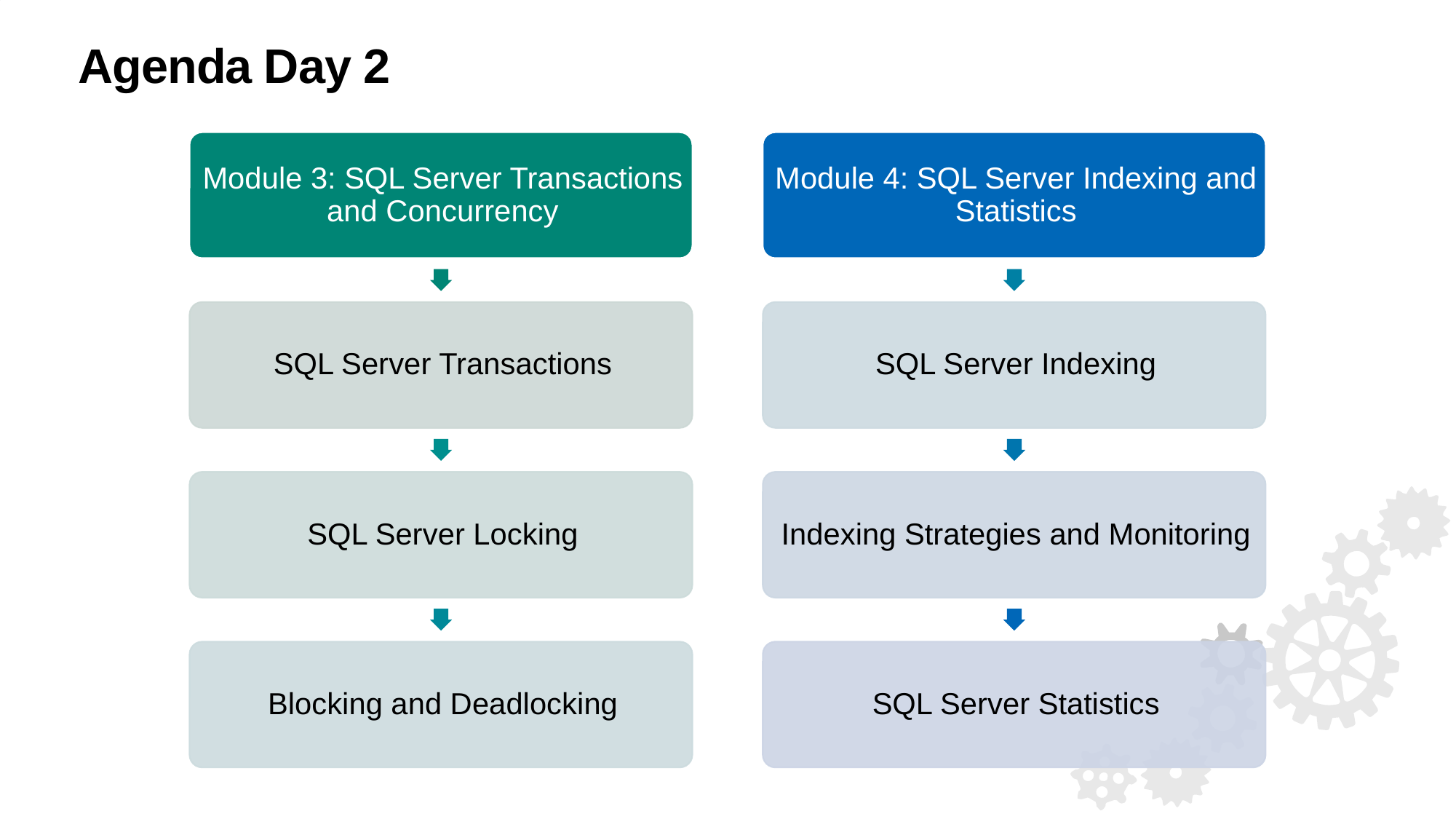

# Agenda Day 2
Module 3: SQL Server Transactions and Concurrency
SQL Server Transactions
SQL Server Locking
Blocking and Deadlocking
Module 4: SQL Server Indexing and Statistics
SQL Server Indexing
Indexing Strategies and Monitoring
SQL Server Statistics